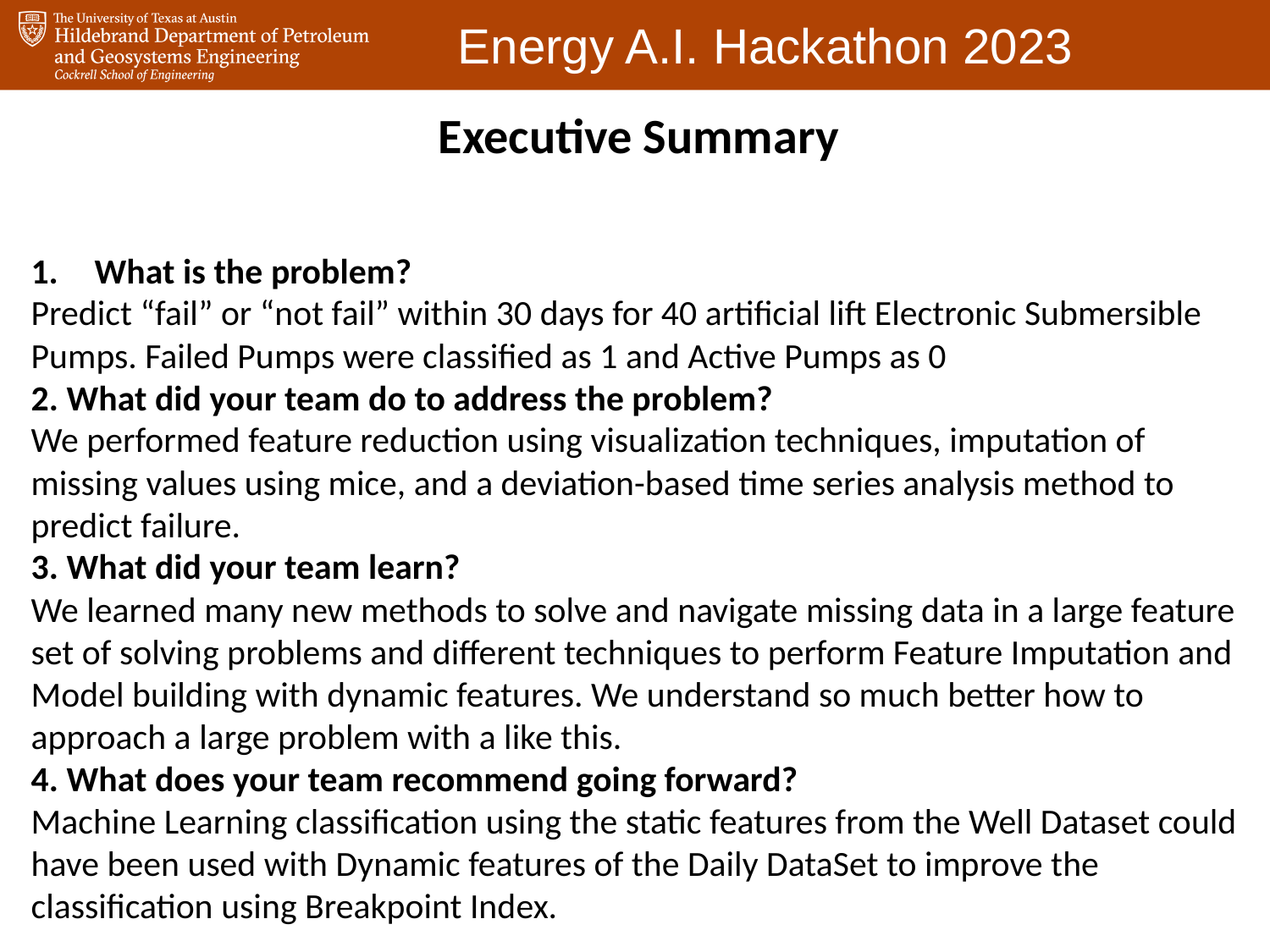

Executive Summary

What is the problem?
Predict “fail” or “not fail” within 30 days for 40 artificial lift Electronic Submersible Pumps. Failed Pumps were classified as 1 and Active Pumps as 0
2. What did your team do to address the problem?
We performed feature reduction using visualization techniques, imputation of missing values using mice, and a deviation-based time series analysis method to predict failure.
3. What did your team learn?
We learned many new methods to solve and navigate missing data in a large feature set of solving problems and different techniques to perform Feature Imputation and Model building with dynamic features. We understand so much better how to approach a large problem with a like this.
4. What does your team recommend going forward?
Machine Learning classification using the static features from the Well Dataset could have been used with Dynamic features of the Daily DataSet to improve the classification using Breakpoint Index.